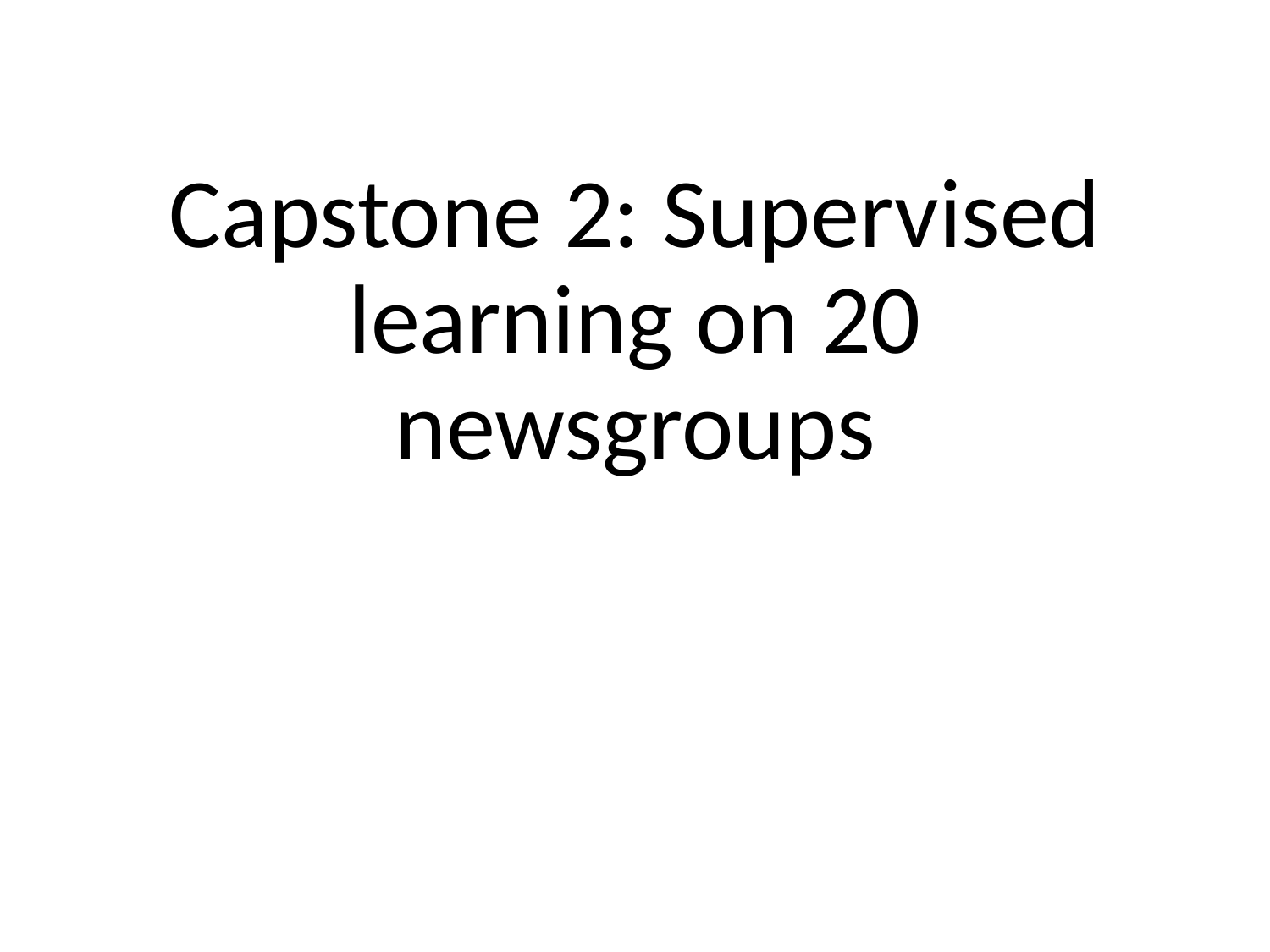

# Capstone 2: Supervised learning on 20 newsgroups